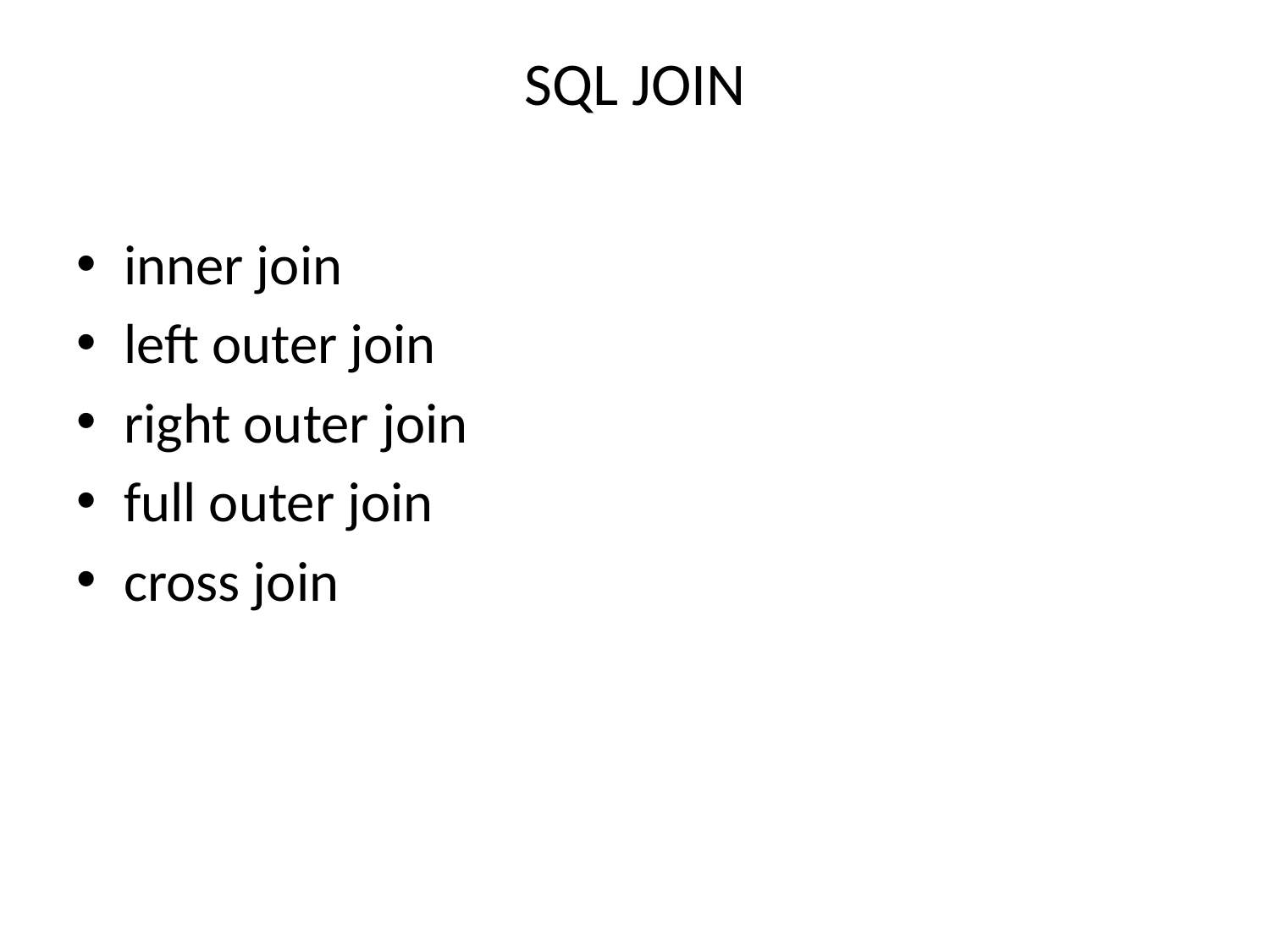

# SQL JOIN
inner join
left outer join
right outer join
full outer join
cross join